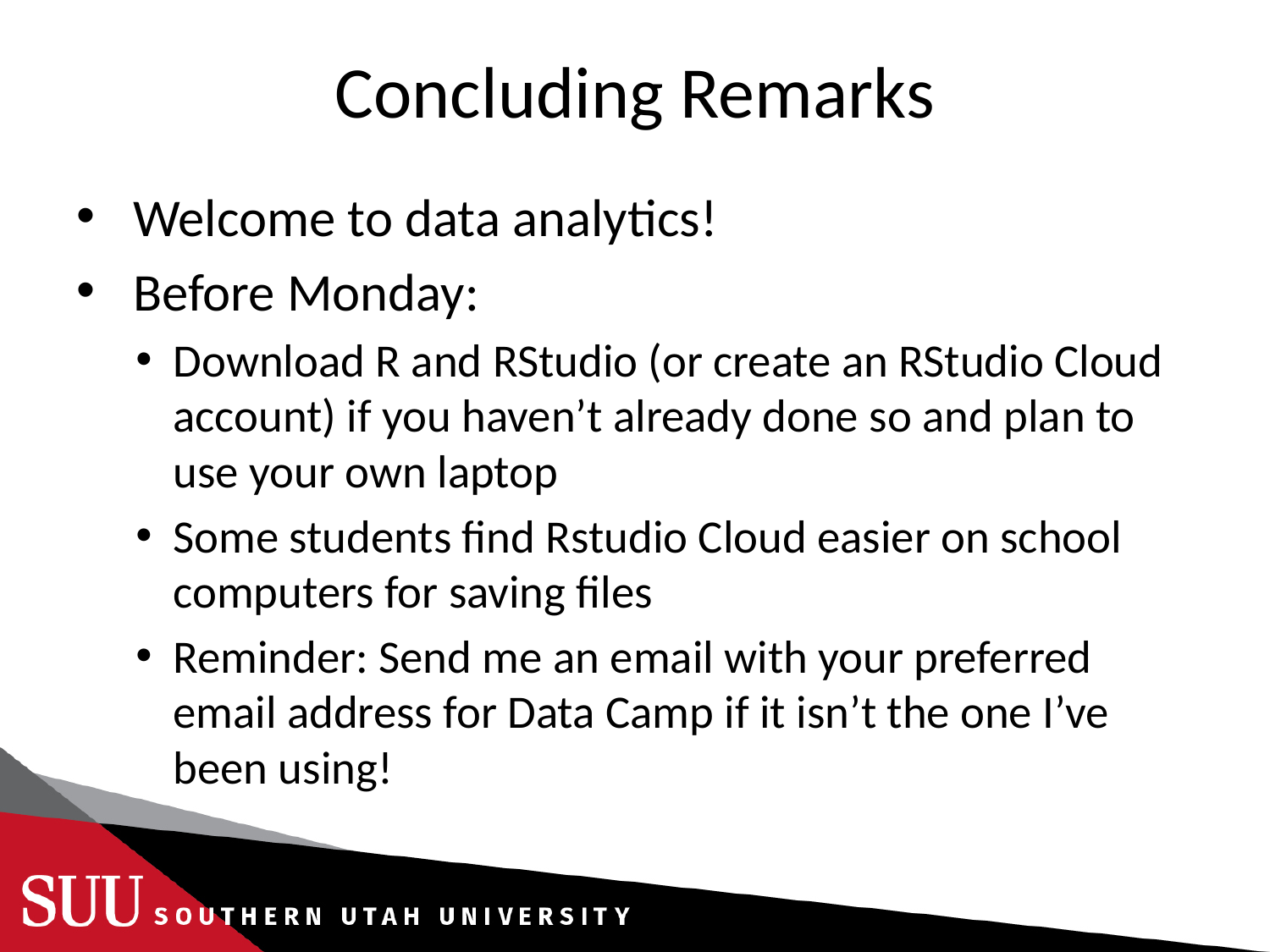

# Concluding Remarks
 Welcome to data analytics!
 Before Monday:
Download R and RStudio (or create an RStudio Cloud account) if you haven’t already done so and plan to use your own laptop
Some students find Rstudio Cloud easier on school computers for saving files
Reminder: Send me an email with your preferred email address for Data Camp if it isn’t the one I’ve been using!